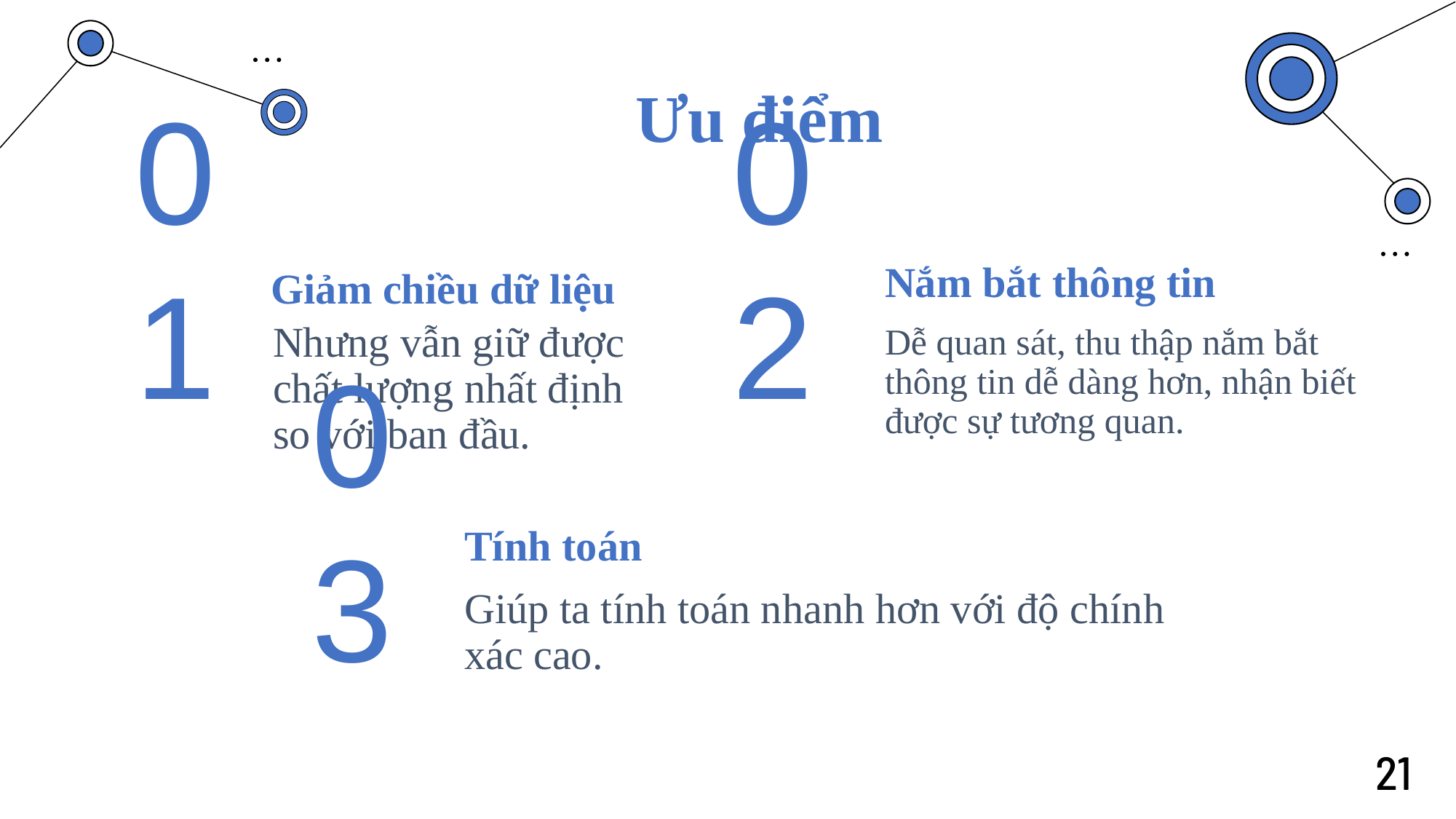

# Ưu điểm
Nắm bắt thông tin
Giảm chiều dữ liệu
01
02
Nhưng vẫn giữ được chất lượng nhất định so với ban đầu.
Dễ quan sát, thu thập nắm bắt thông tin dễ dàng hơn, nhận biết được sự tương quan.
Tính toán
03
Giúp ta tính toán nhanh hơn với độ chính xác cao.
21